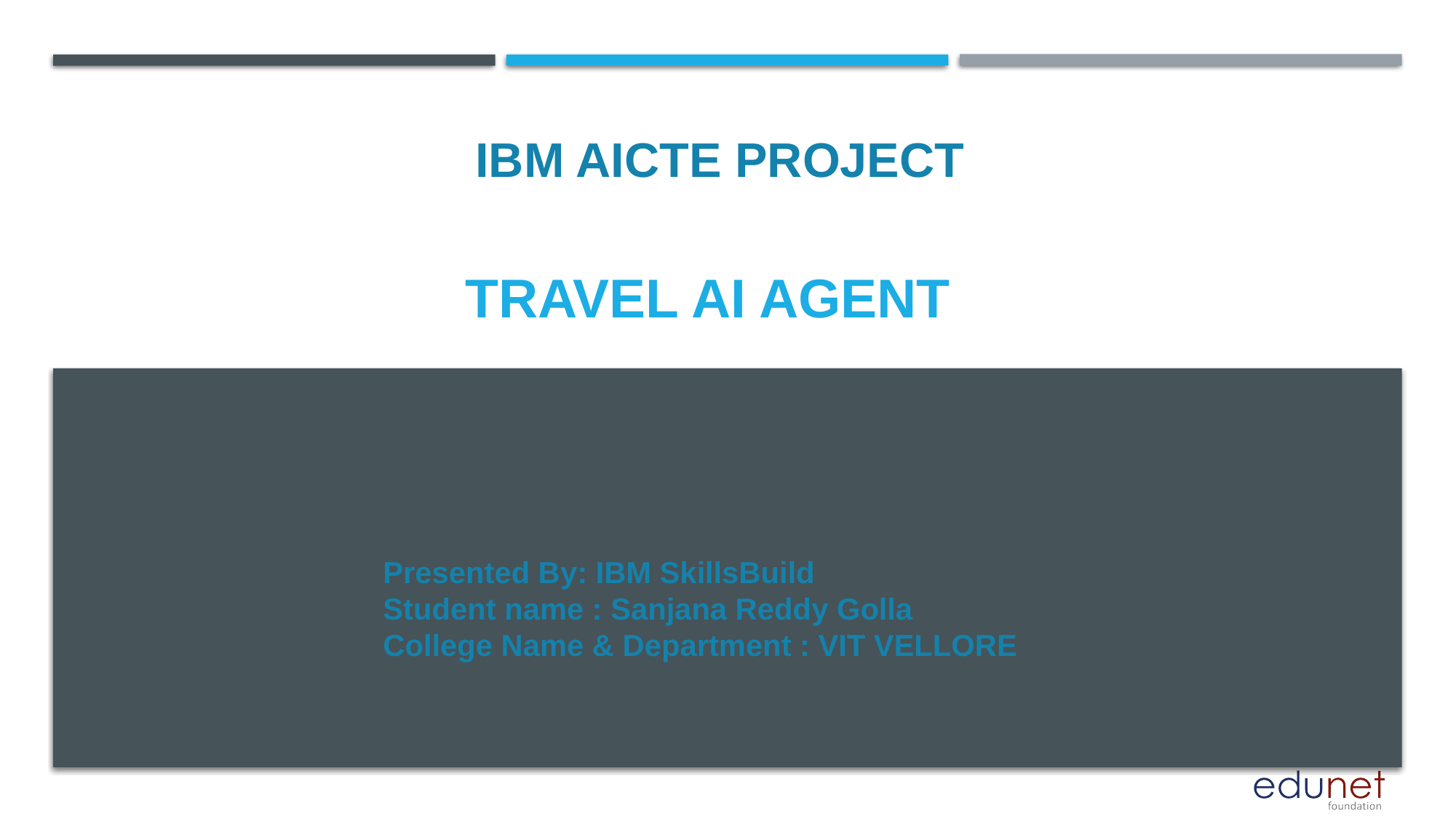

IBM AICTE PROJECT
# Travel ai agent
Presented By: IBM SkillsBuild
Student name : Sanjana Reddy Golla
College Name & Department : VIT VELLORE